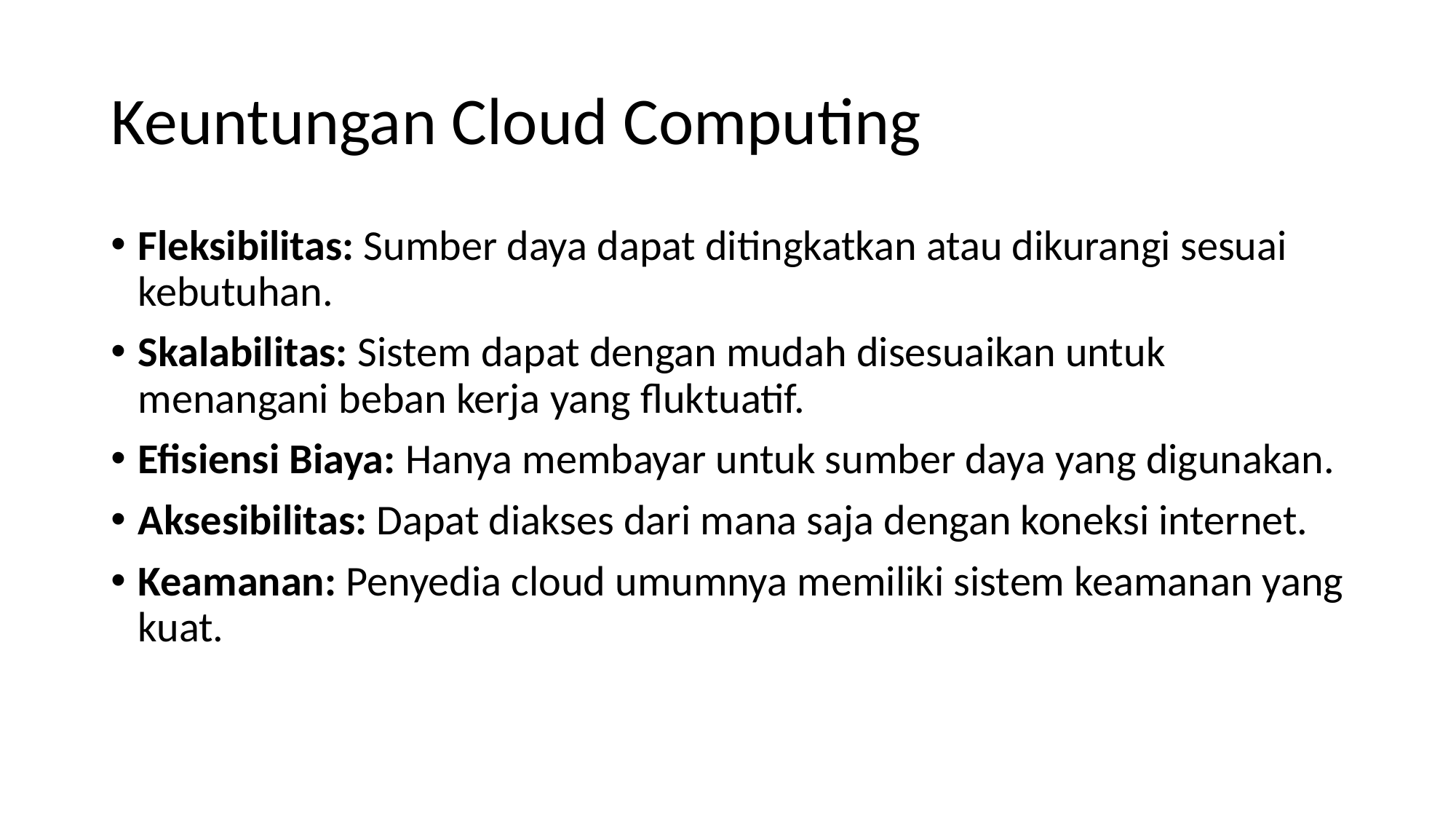

# Keuntungan Cloud Computing
Fleksibilitas: Sumber daya dapat ditingkatkan atau dikurangi sesuai kebutuhan.
Skalabilitas: Sistem dapat dengan mudah disesuaikan untuk menangani beban kerja yang fluktuatif.
Efisiensi Biaya: Hanya membayar untuk sumber daya yang digunakan.
Aksesibilitas: Dapat diakses dari mana saja dengan koneksi internet.
Keamanan: Penyedia cloud umumnya memiliki sistem keamanan yang kuat.